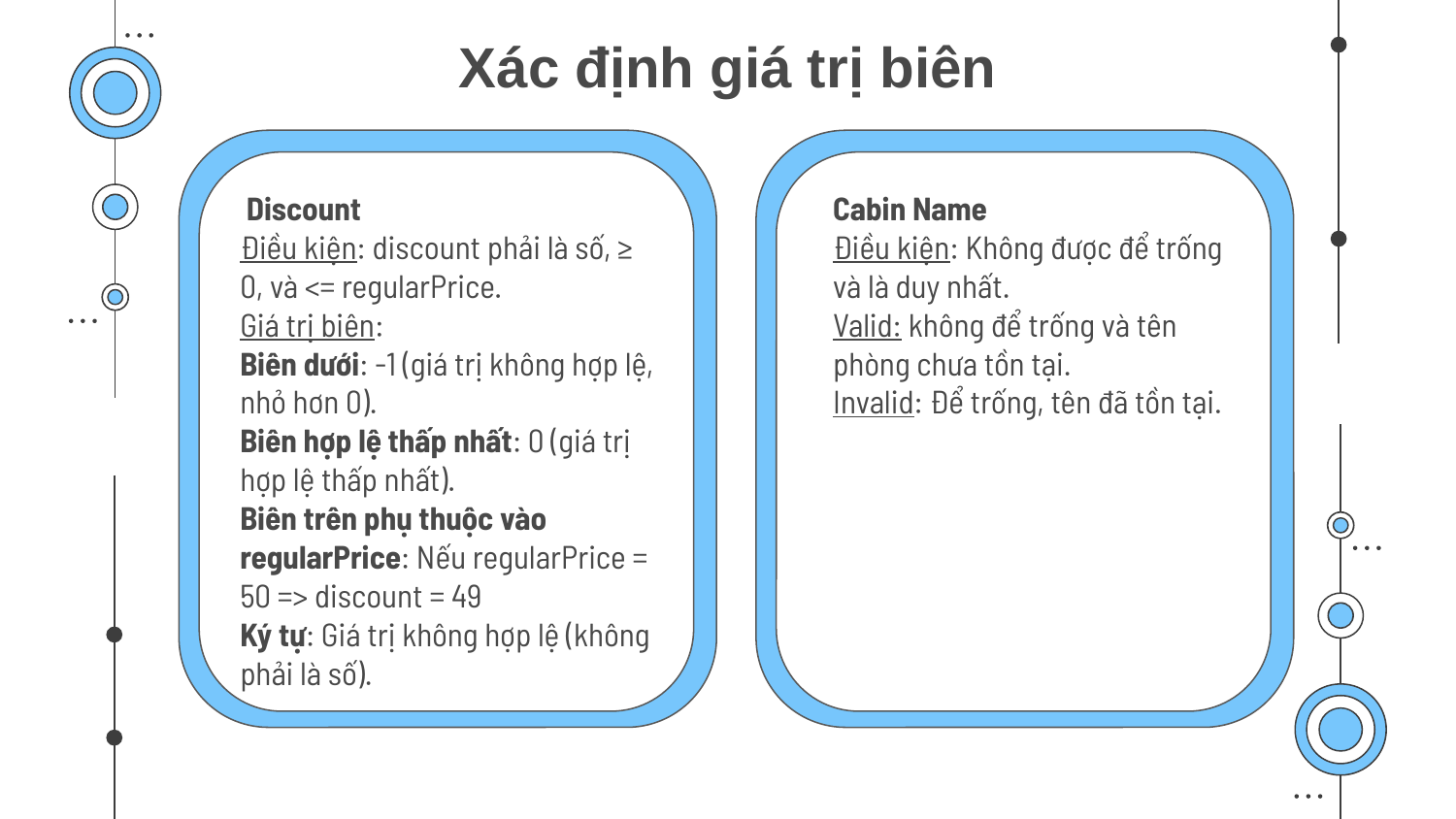

# Xác định giá trị biên

 Discount
Điều kiện: discount phải là số, ≥ 0, và <= regularPrice.
Giá trị biên:
Biên dưới: -1 (giá trị không hợp lệ, nhỏ hơn 0).
Biên hợp lệ thấp nhất: 0 (giá trị hợp lệ thấp nhất).
Biên trên phụ thuộc vào regularPrice: Nếu regularPrice = 50 => discount = 49
Ký tự: Giá trị không hợp lệ (không phải là số).

Cabin Name
Điều kiện: Không được để trống và là duy nhất.
Valid: không để trống và tên phòng chưa tồn tại.
Invalid: Để trống, tên đã tồn tại.